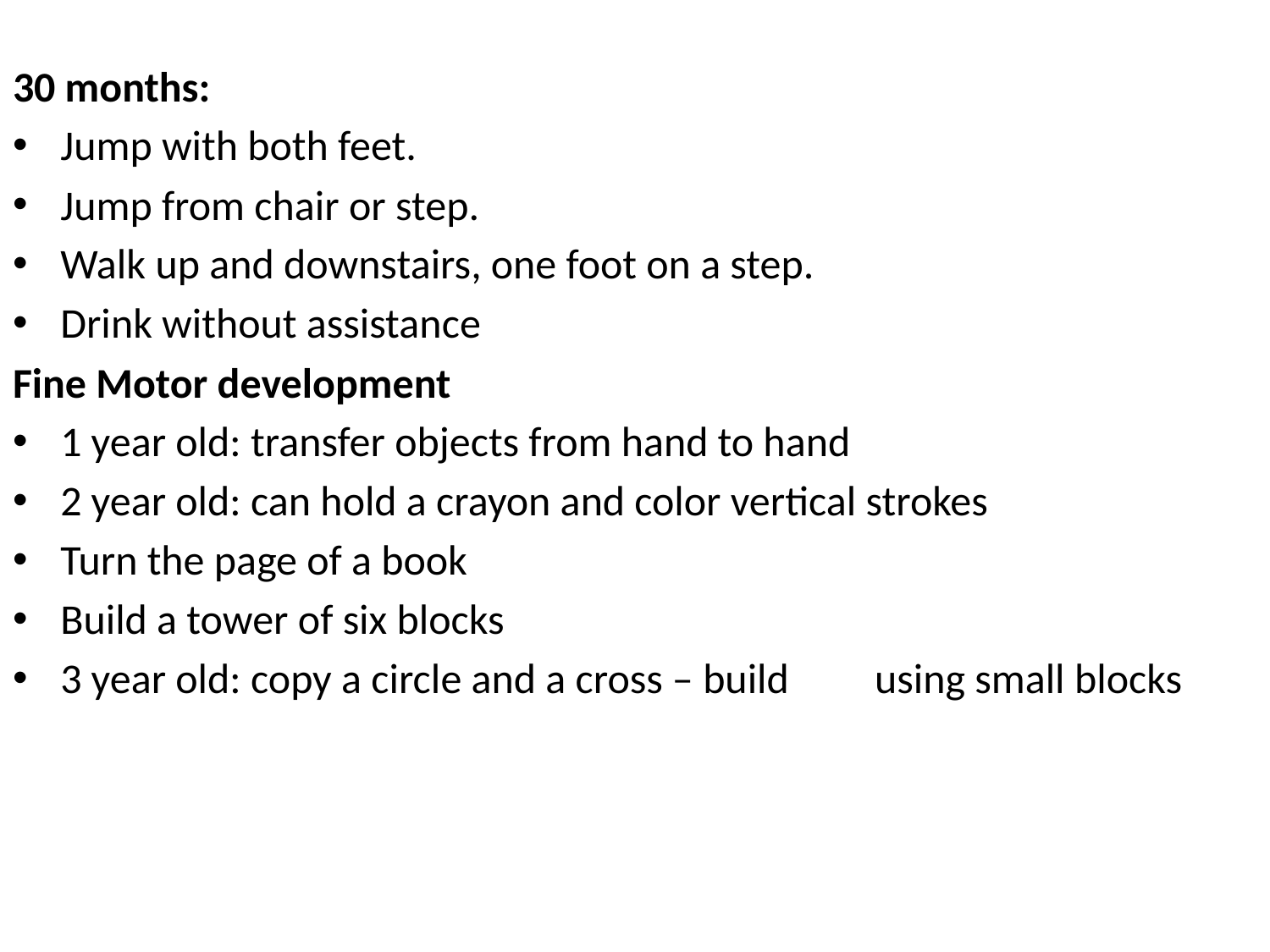

30 months:
Jump with both feet.
Jump from chair or step.
Walk up and downstairs, one foot on a step.
Drink without assistance
Fine Motor development
1 year old: transfer objects from hand to hand
2 year old: can hold a crayon and color vertical strokes
Turn the page of a book
Build a tower of six blocks
3 year old: copy a circle and a cross – build         using small blocks